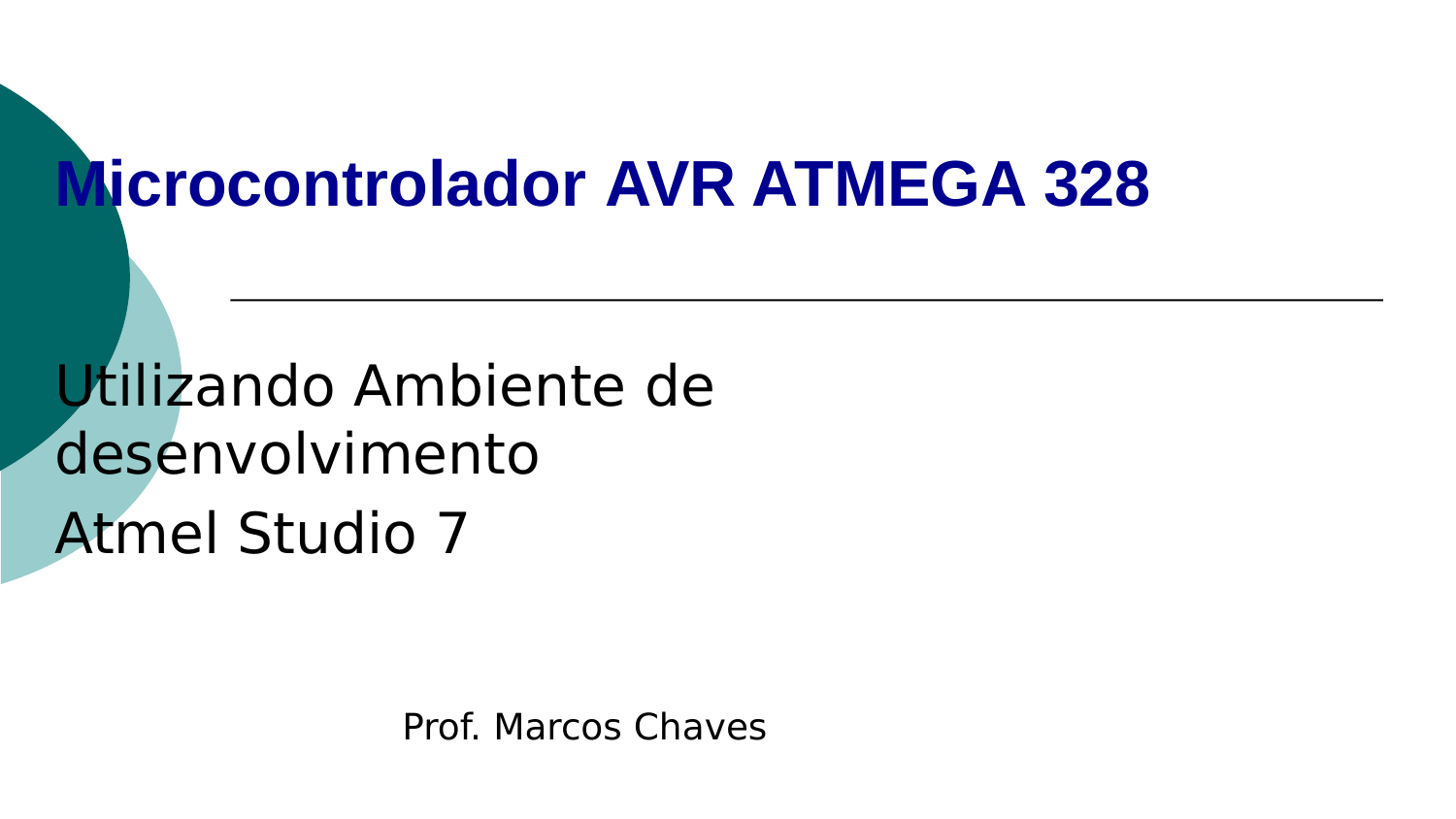

# Microcontrolador AVR ATMEGA 328

Utilizando Ambiente de desenvolvimento
Atmel Studio 7
Prof. Marcos Chaves